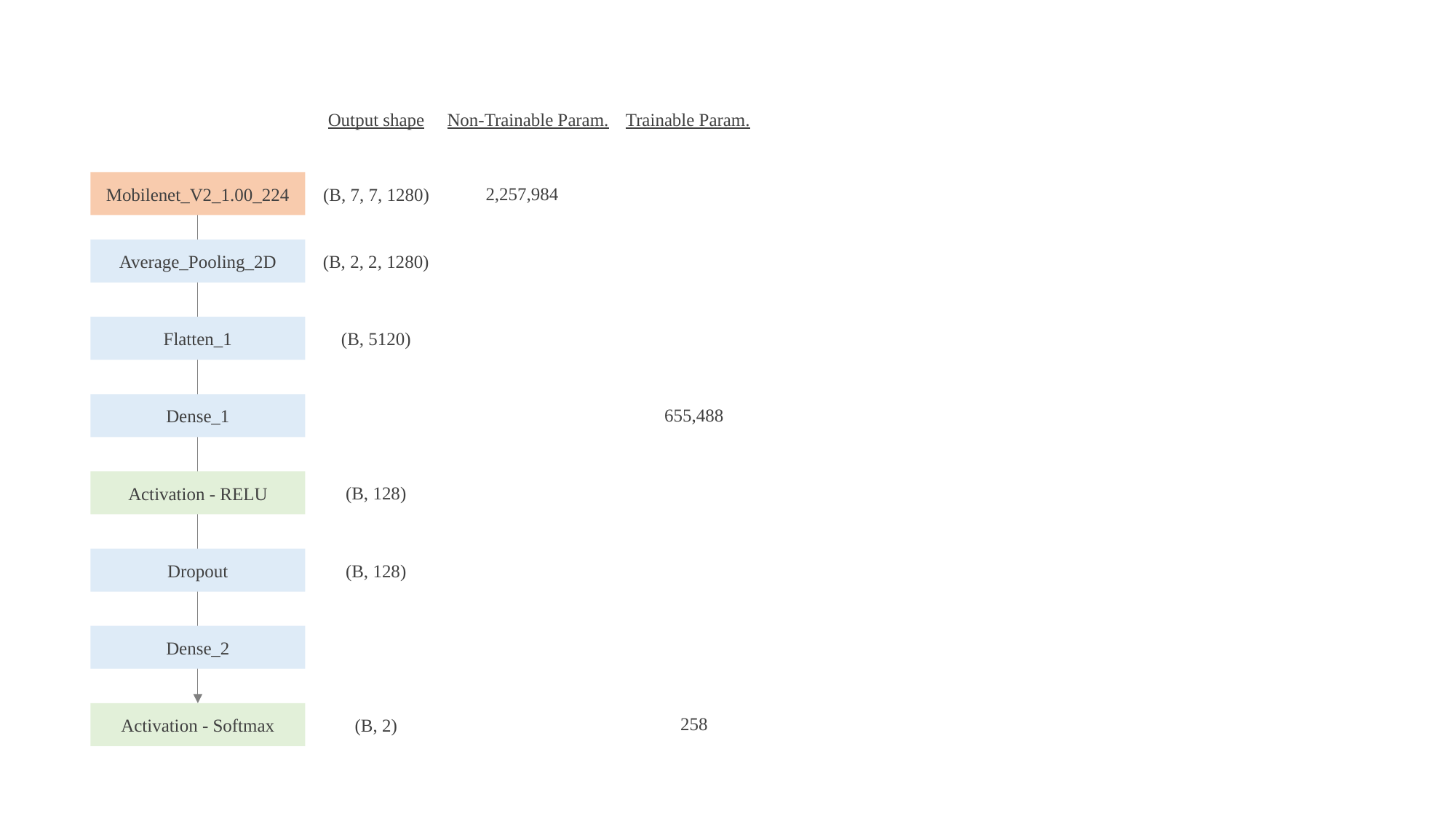

Output shape
(B, 7, 7, 1280)
(B, 2, 2, 1280)
(B, 5120)
1
1
(B, 128)
(B, 128)
1
(B, 2)
Non-Trainable Param.
2,257,984
Trainable Param.
655,488
258
Mobilenet_V2_1.00_224
Average_Pooling_2D
Flatten_1
Dense_1
Activation - RELU
Dropout
Dense_2
Activation - Softmax